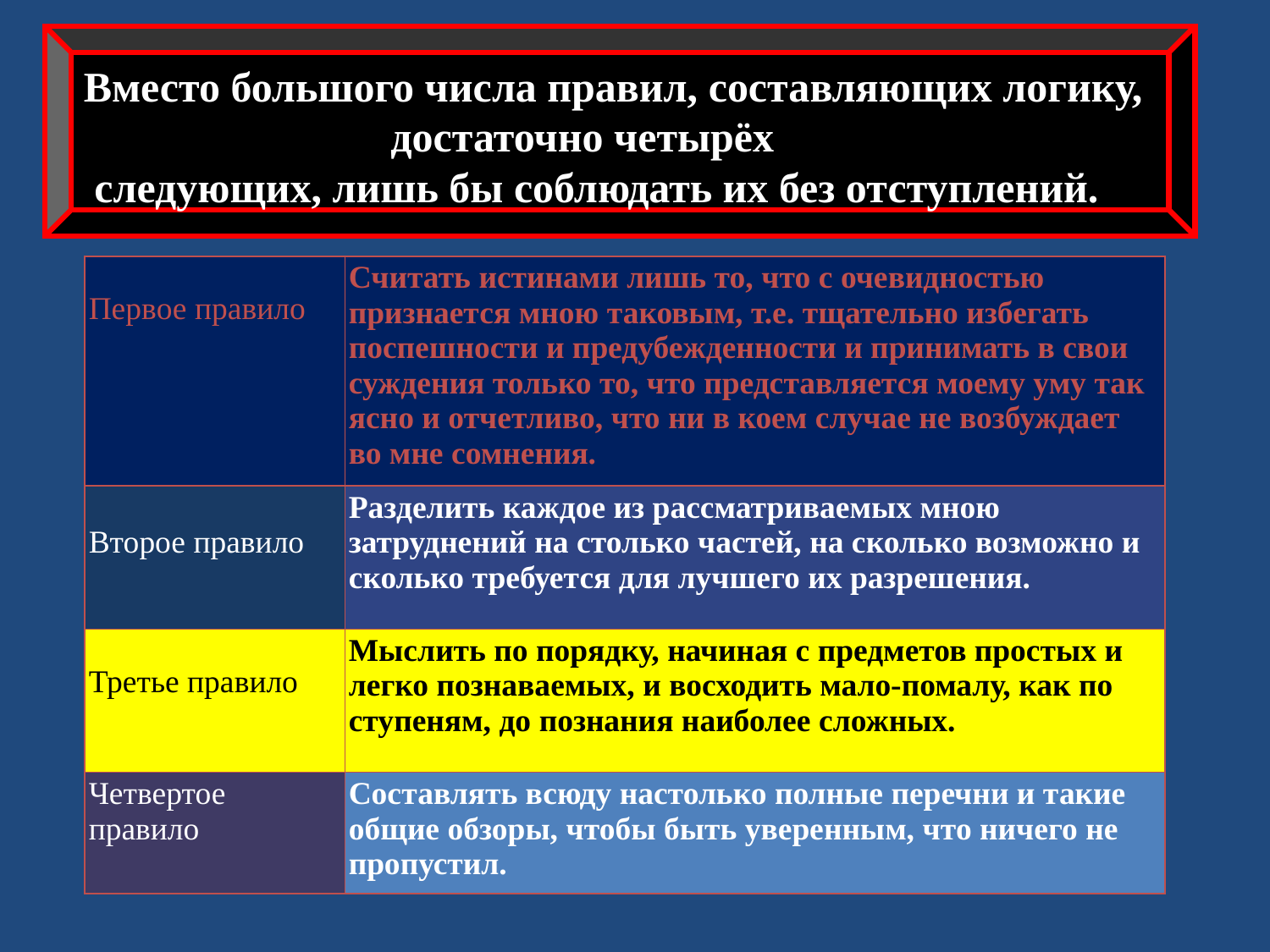

Вместо большого числа правил, составляющих логику,
                             достаточно четырёх
 следующих, лишь бы соблюдать их без отступлений.

| Первое правило | Считать истинами лишь то, что с очевидностью признается мною таковым, т.е. тщательно избегать поспешности и предубежденности и принимать в свои суждения только то, что представляется моему уму так ясно и отчетливо, что ни в коем случае не возбуждает во мне сомнения. |
| --- | --- |
| Второе правило | Разделить каждое из рассматриваемых мною затруднений на столько частей, на сколько возможно и сколько требуется для лучшего их разрешения. |
| Третье правило | Мыслить по порядку, начиная с предметов простых и легко познаваемых, и восходить мало-помалу, как по ступеням, до познания наиболее сложных. |
| Четвертое правило | Составлять всюду настолько полные перечни и такие общие обзоры, чтобы быть уверенным, что ничего не пропустил. |